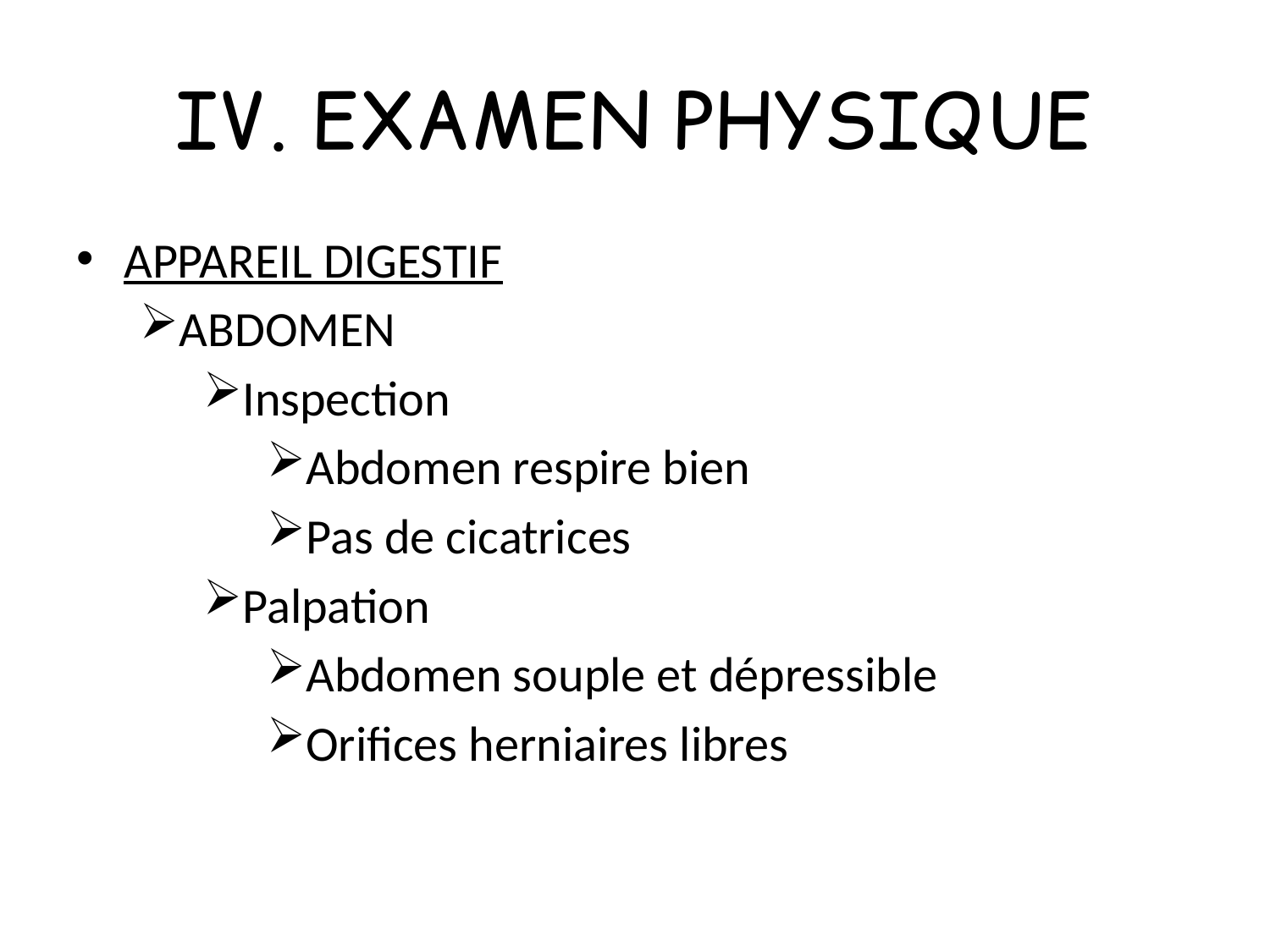

# IV. EXAMEN PHYSIQUE
APPAREIL DIGESTIF
ABDOMEN
Inspection
Abdomen respire bien
Pas de cicatrices
Palpation
Abdomen souple et dépressible
Orifices herniaires libres